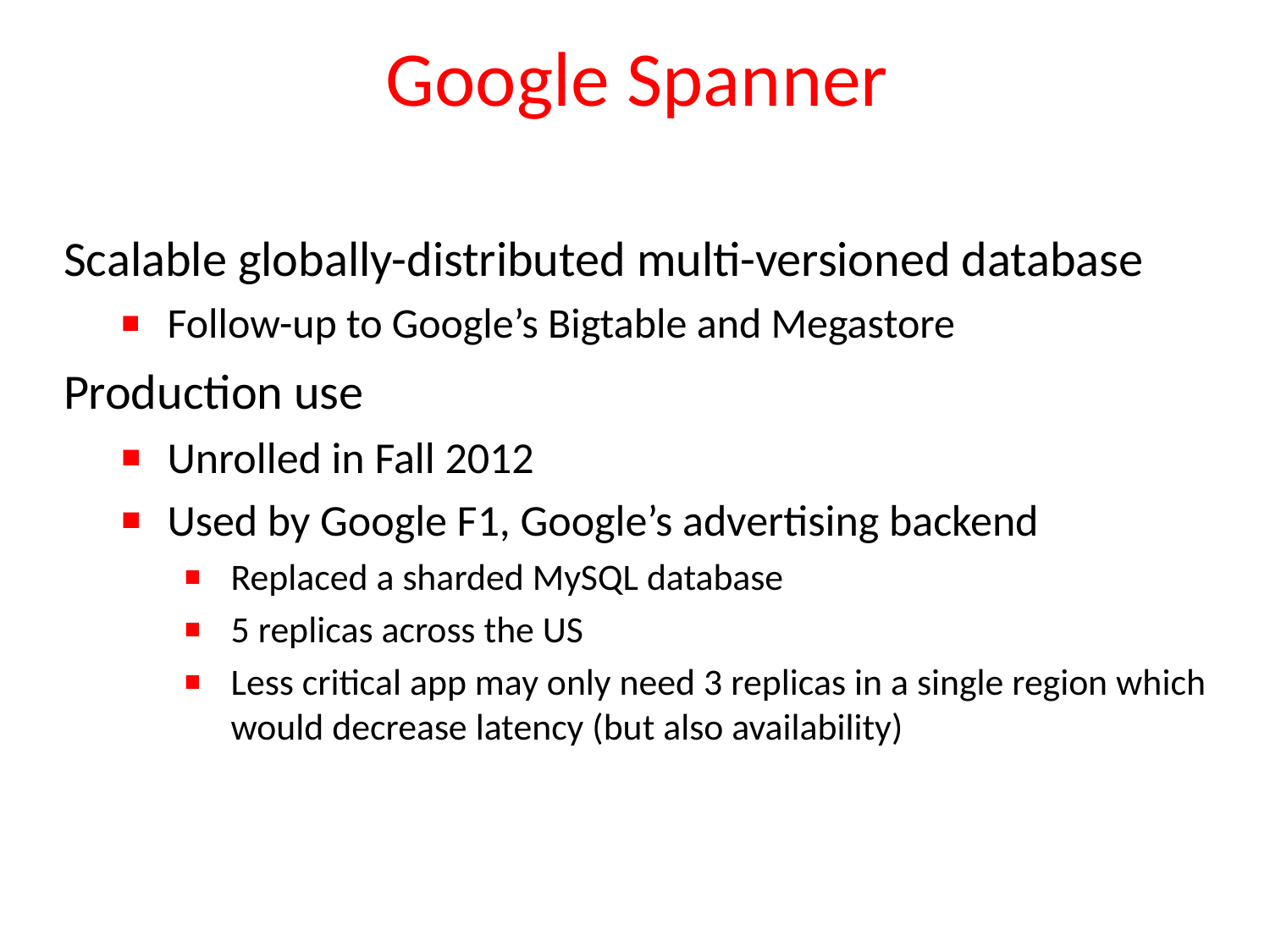

# Google Spanner
Scalable globally-distributed multi-versioned database
Follow-up to Google’s Bigtable and Megastore
Production use
Unrolled in Fall 2012
Used by Google F1, Google’s advertising backend
Replaced a sharded MySQL database
5 replicas across the US
Less critical app may only need 3 replicas in a single region which would decrease latency (but also availability)